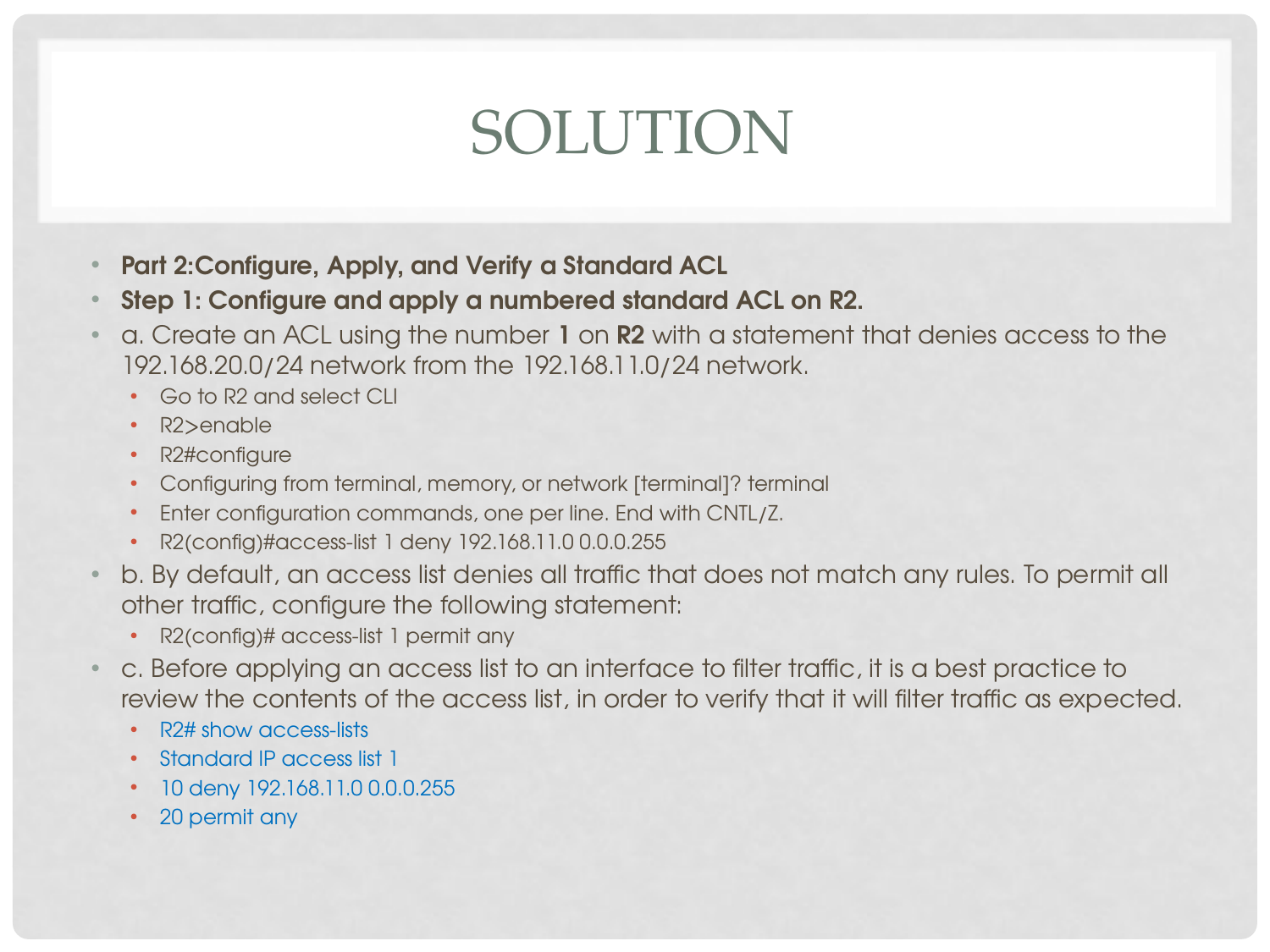

# Solution
Part 2:Configure, Apply, and Verify a Standard ACL
Step 1: Configure and apply a numbered standard ACL on R2.
a. Create an ACL using the number 1 on R2 with a statement that denies access to the 192.168.20.0/24 network from the 192.168.11.0/24 network.
Go to R2 and select CLI
R2>enable
R2#configure
Configuring from terminal, memory, or network [terminal]? terminal
Enter configuration commands, one per line. End with CNTL/Z.
R2(config)#access-list 1 deny 192.168.11.0 0.0.0.255
b. By default, an access list denies all traffic that does not match any rules. To permit all other traffic, configure the following statement:
R2(config)# access-list 1 permit any
c. Before applying an access list to an interface to filter traffic, it is a best practice to review the contents of the access list, in order to verify that it will filter traffic as expected.
R2# show access-lists
Standard IP access list 1
10 deny 192.168.11.0 0.0.0.255
20 permit any